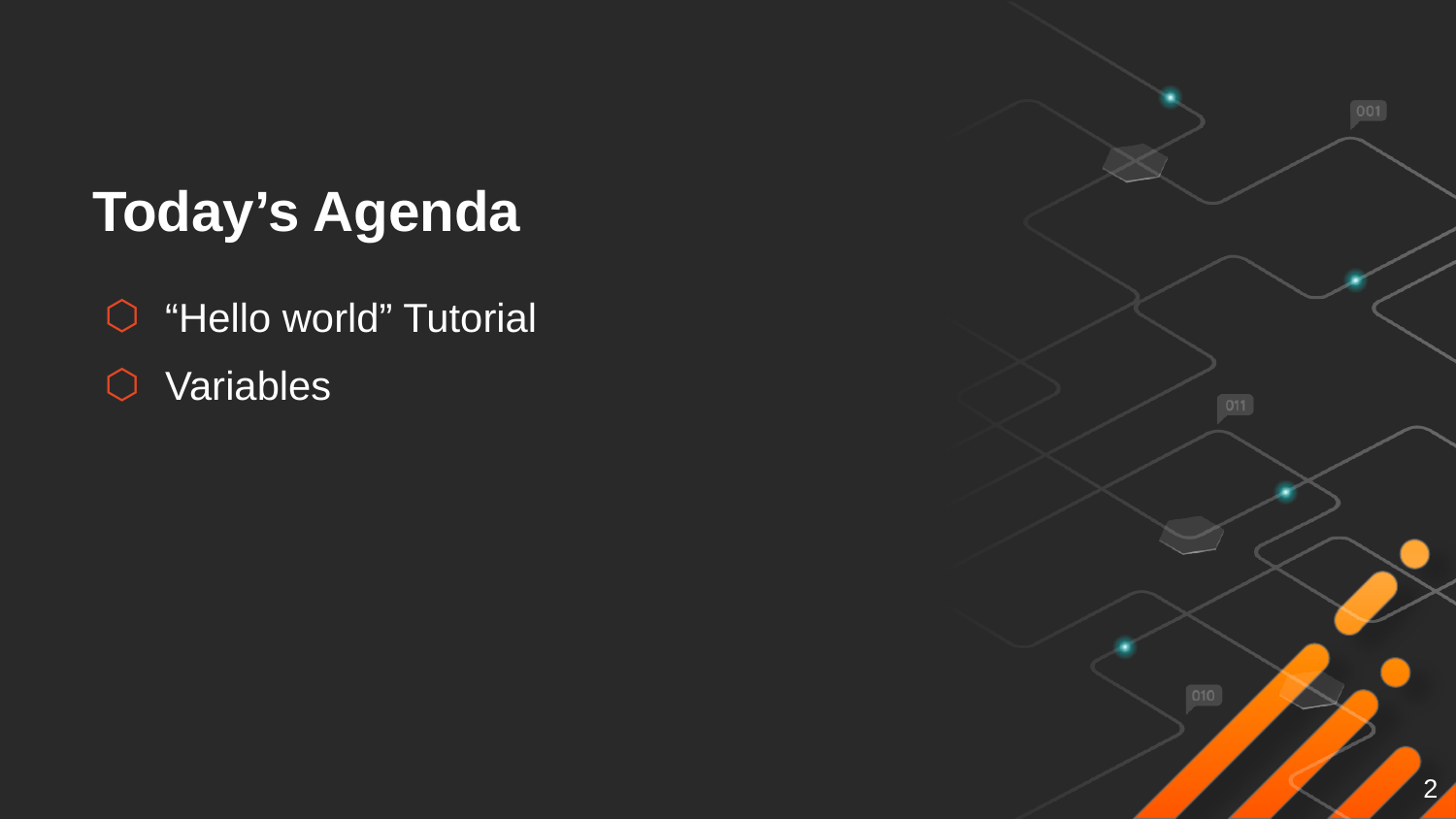

# Today’s Agenda
“Hello world” Tutorial
Variables
2